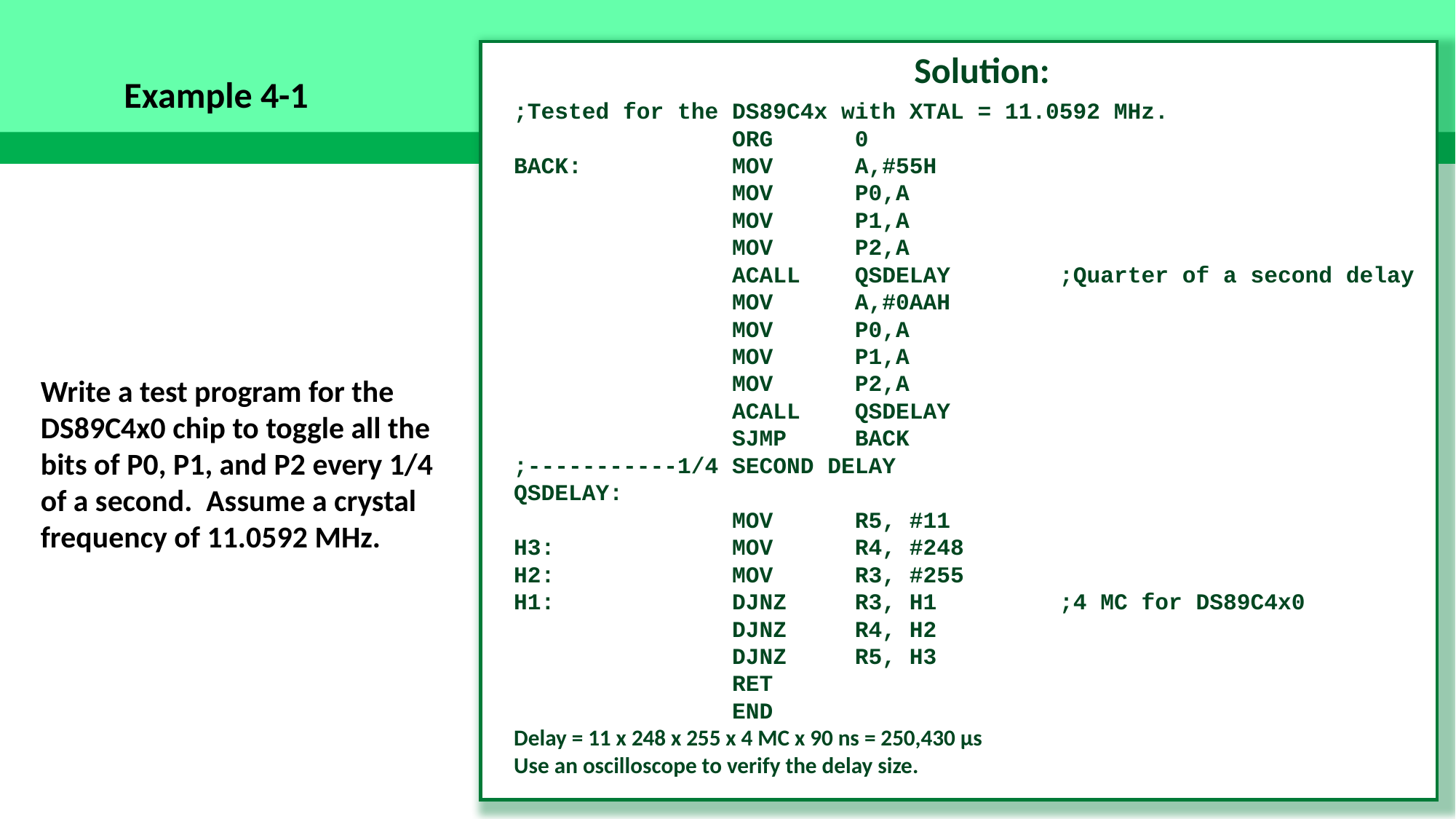

Solution:
Example 4-1
;Tested for the DS89C4x with XTAL = 11.0592 MHz.
		ORG	 0
BACK:		MOV 	 A,#55H
		MOV 	 P0,A
		MOV 	 P1,A
		MOV	 P2,A
		ACALL	 QSDELAY	;Quarter of a second delay
		MOV 	 A,#0AAH
		MOV 	 P0,A
		MOV 	 P1,A
		MOV	 P2,A
		ACALL	 QSDELAY
		SJMP	 BACK
;-----------1/4 SECOND DELAY
QSDELAY:
		MOV	 R5, #11
H3:		MOV	 R4, #248
H2:  		MOV	 R3, #255
H1:	 	DJNZ	 R3, H1 	;4 MC for DS89C4x0
    		DJNZ	 R4, H2
    		DJNZ	 R5, H3
   		RET
		END
Delay = 11 x 248 x 255 x 4 MC x 90 ns = 250,430 µs
Use an oscilloscope to verify the delay size.
Write a test program for the DS89C4x0 chip to toggle all the bits of P0, P1, and P2 every 1/4 of a second.  Assume a crystal frequency of 11.0592 MHz.